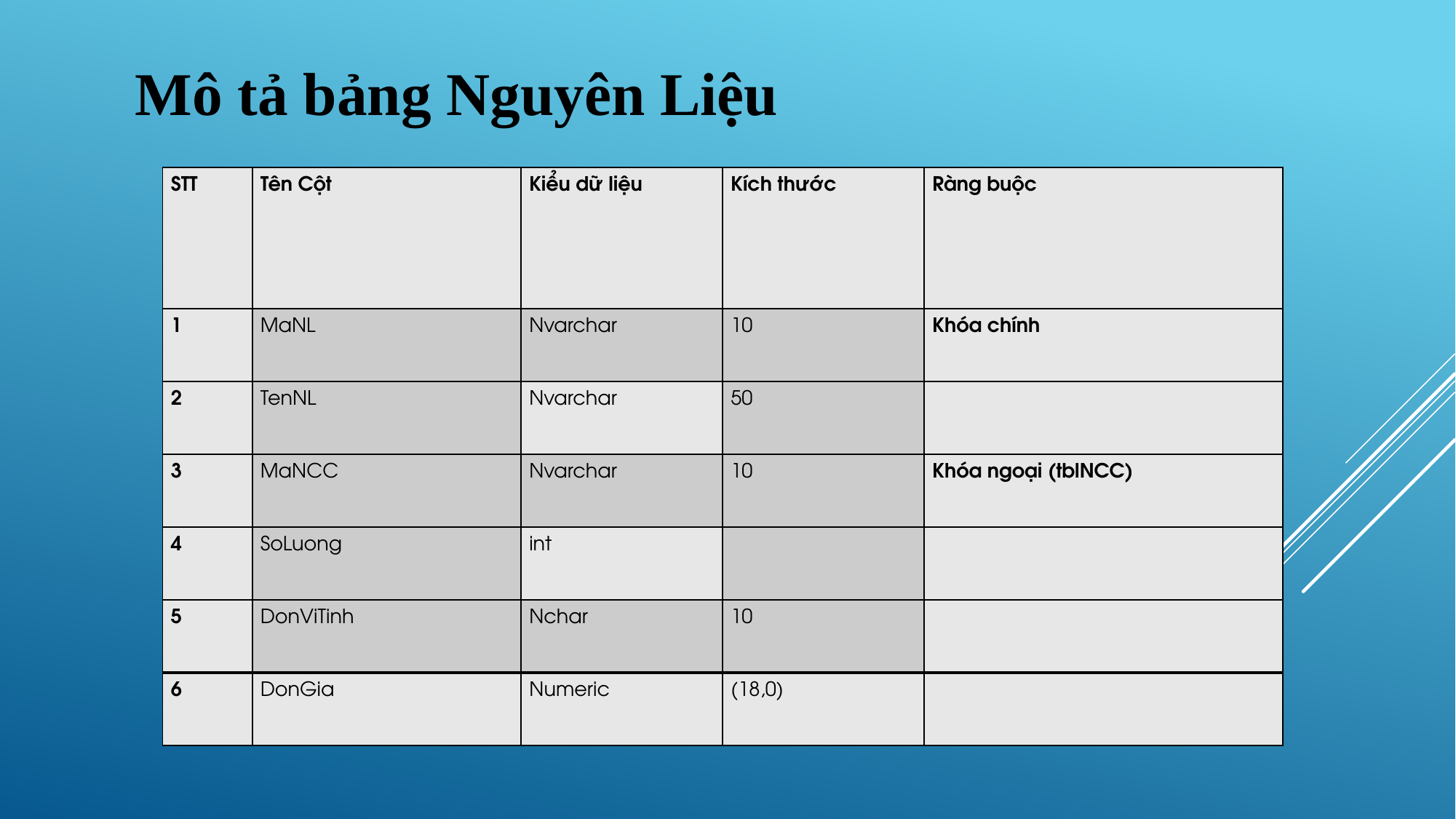

Mô tả bảng Nguyên Liệu
| STT | Tên Cột | Kiểu dữ liệu | Kích thước | Ràng buộc |
| --- | --- | --- | --- | --- |
| 1 | MaNL | Nvarchar | 10 | Khóa chính |
| 2 | TenNL | Nvarchar | 50 |  |
| 3 | MaNCC | Nvarchar | 10 | Khóa ngoại (tblNCC) |
| 4 | SoLuong | int |  |  |
| 5 | DonViTinh | Nchar | 10 |  |
| 6 | DonGia | Numeric | (18,0) |  |